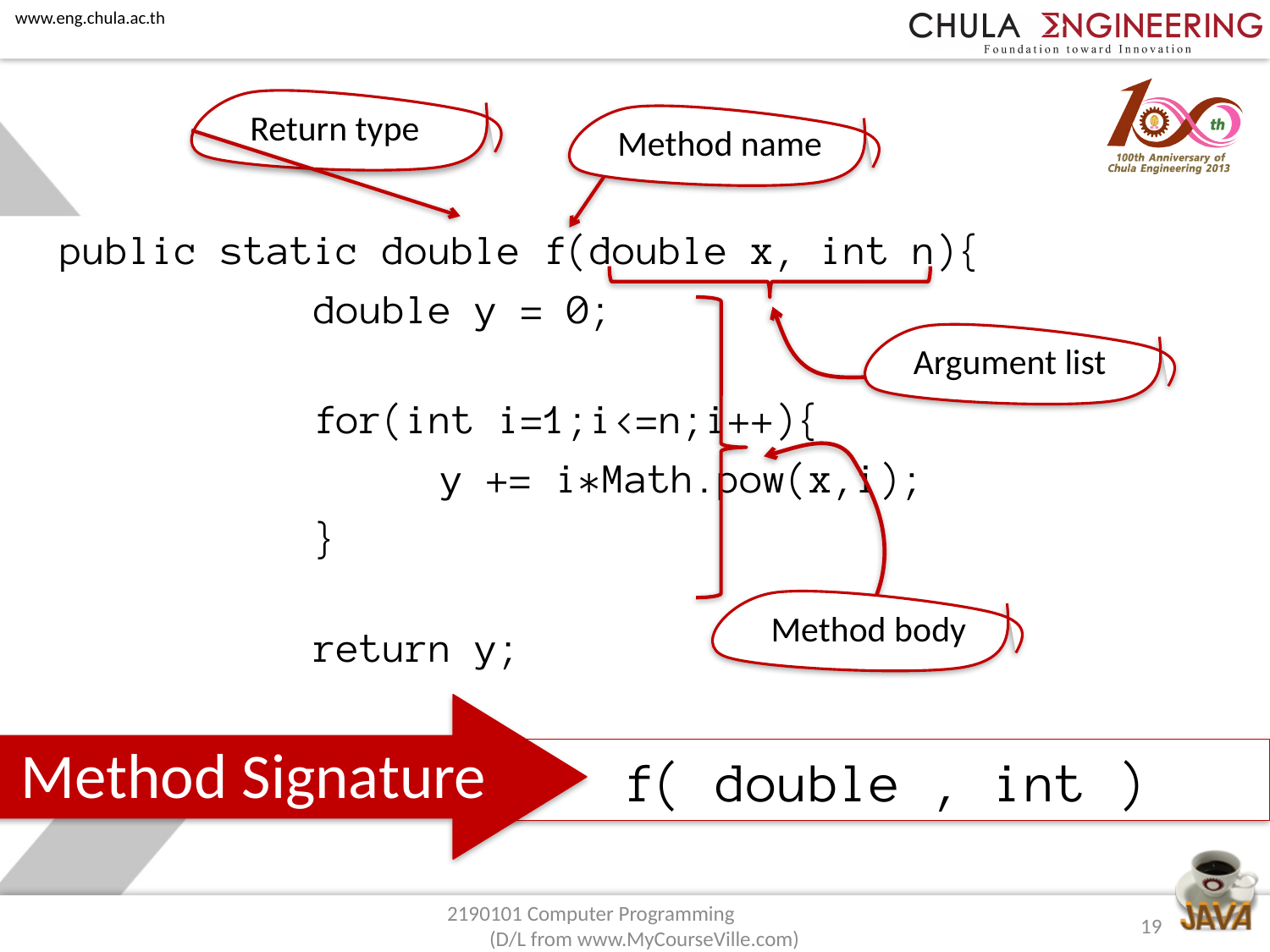

Return type

Method name

	public static double f(double x, int n){
			double y = 0;
			for(int i=1;i<=n;i++){
				y += i*Math.pow(x,i);
			}
			return y;
	}

Argument list

Method body

Method Signature

f( double , int )
2190101 Computer Programming                       (D/L from www.MyCourseVille.com)
19